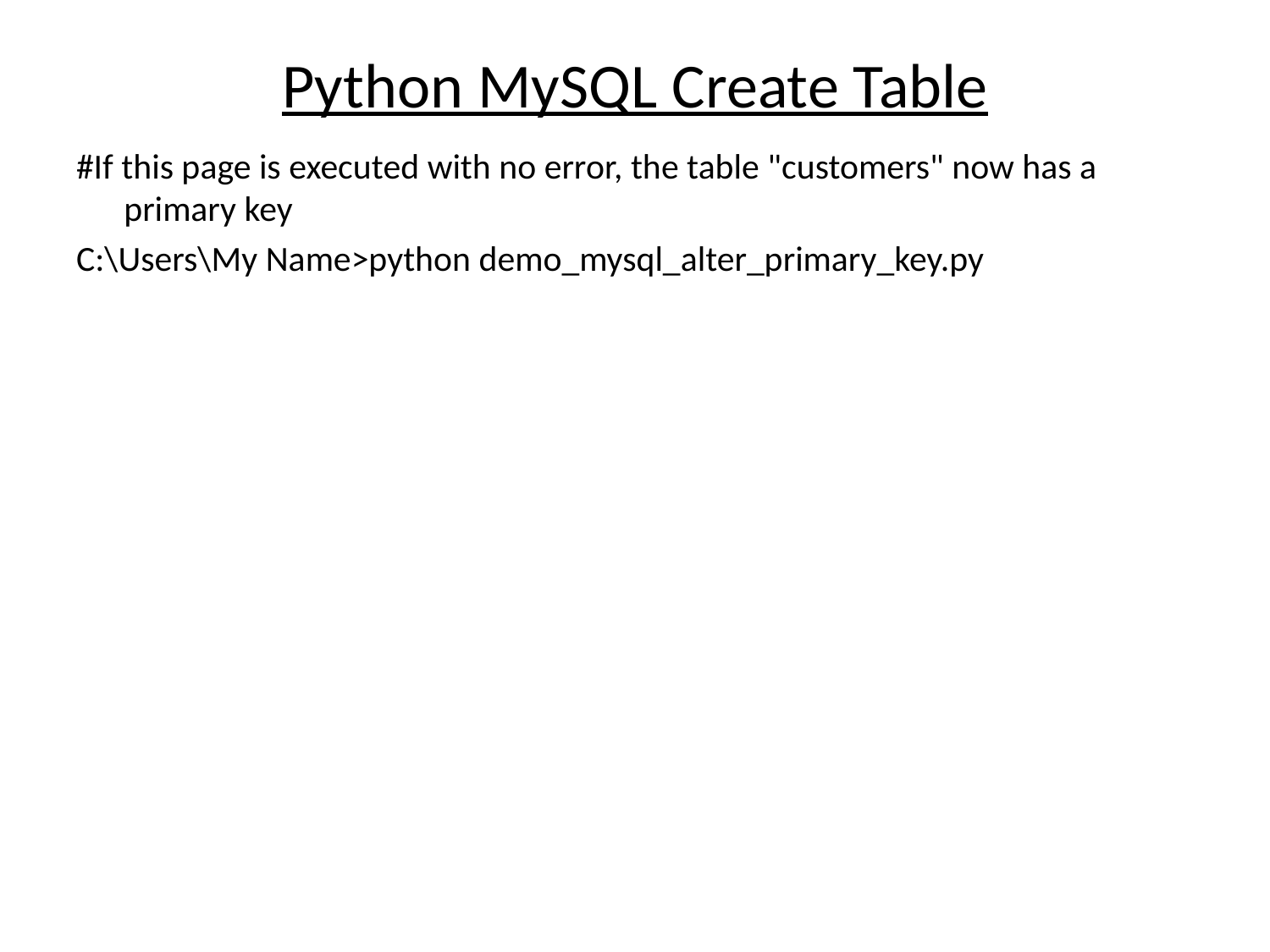

# Python MySQL Create Table
#If this page is executed with no error, the table "customers" now has a primary key
C:\Users\My Name>python demo_mysql_alter_primary_key.py